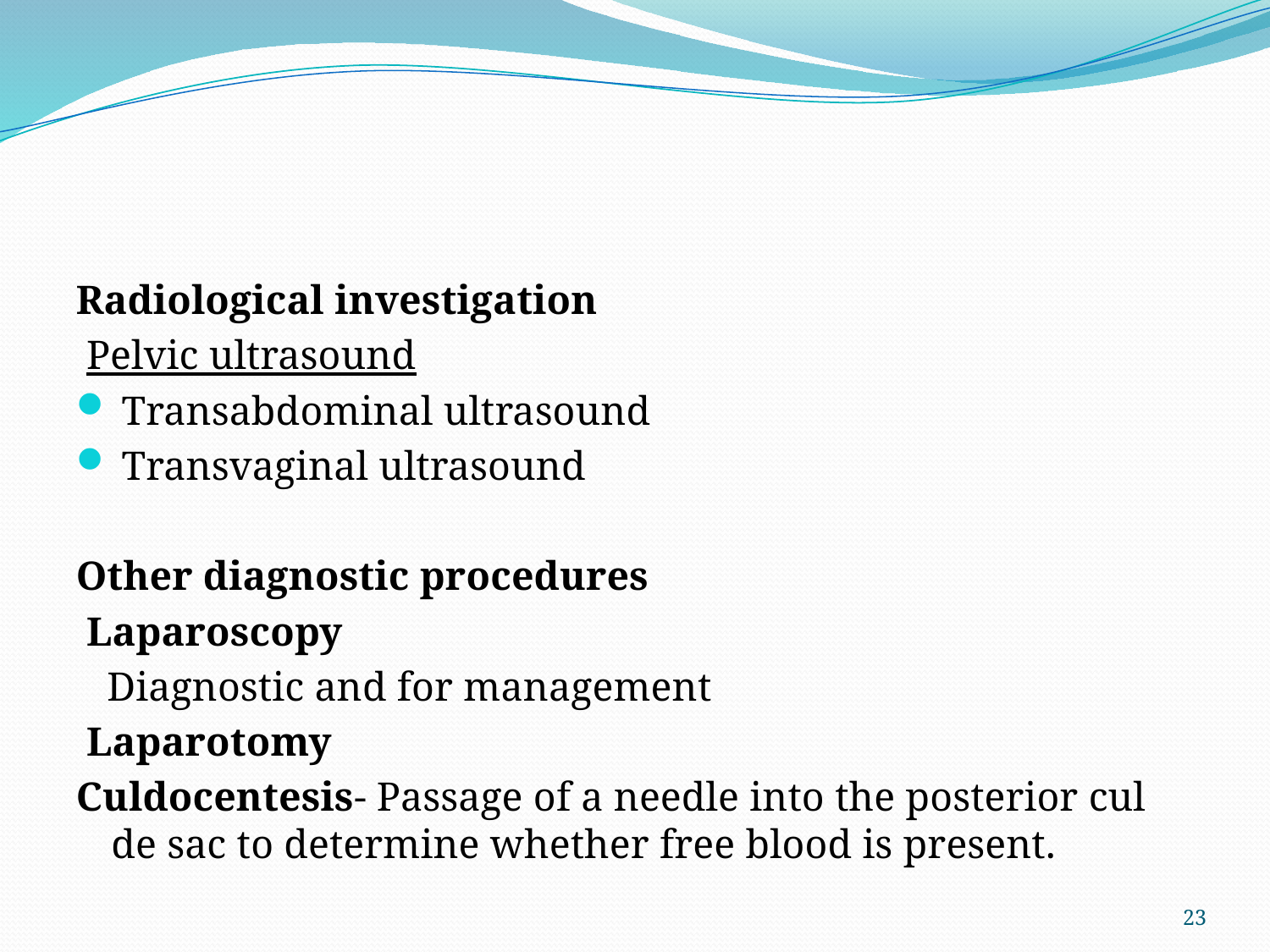

#
Radiological investigation
 Pelvic ultrasound
 Transabdominal ultrasound
 Transvaginal ultrasound

Other diagnostic procedures
 Laparoscopy
   Diagnostic and for management
 Laparotomy
Culdocentesis- Passage of a needle into the posterior cul de sac to determine whether free blood is present.

23